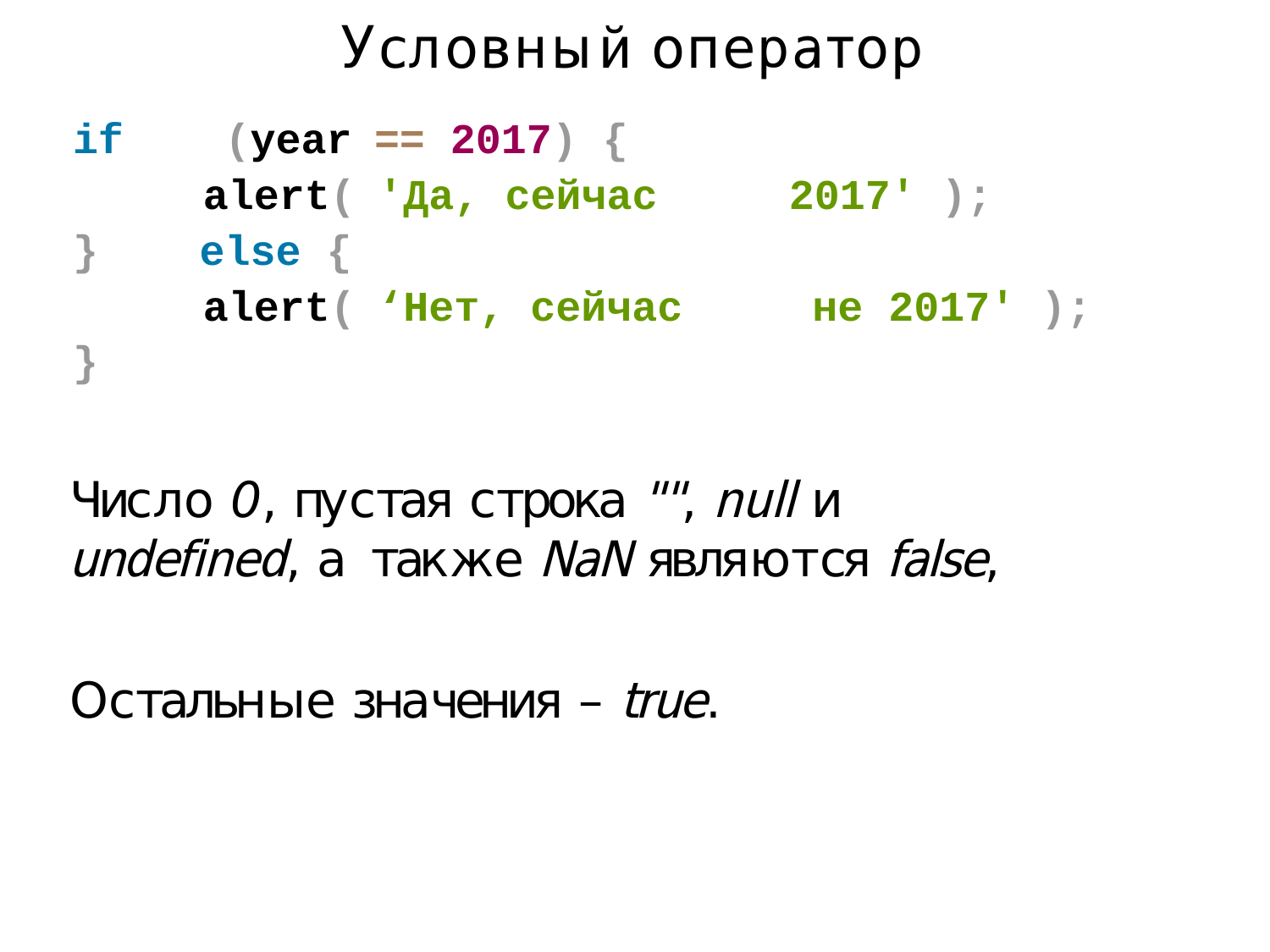

Условный оператор
| if | (year | == 2017) { |  |
| --- | --- | --- | --- |
|  | alert( | 'Да, сейчас | 2017' ); |
| } | else { |  |  |
|  | alert( | ‘Нет, сейчас | не 2017' ); |
| } |  |  |  |
Число 0, пустая строка "", null и undefined, а  также NaN являются false,

Остальные значения – true.